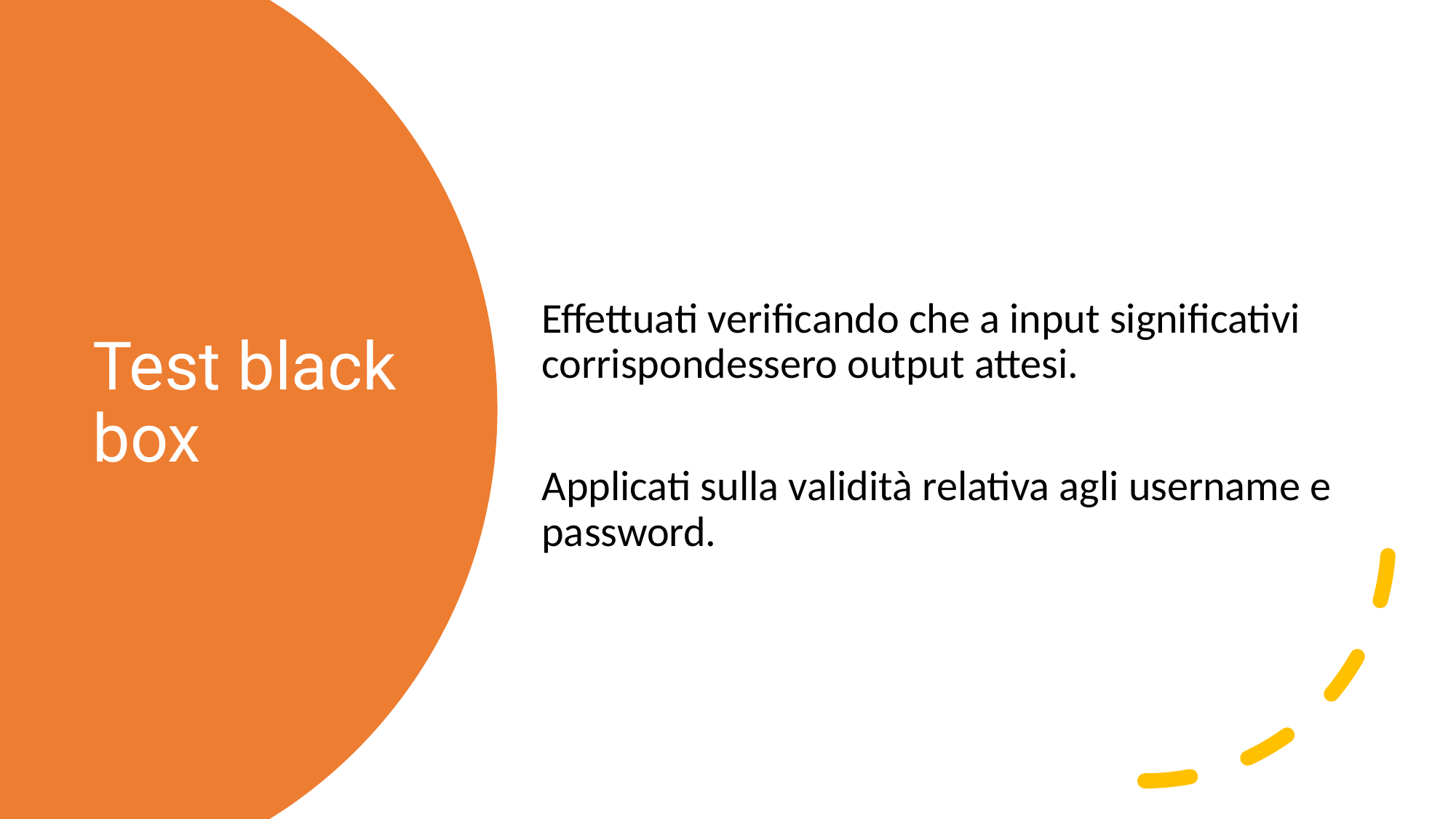

Effettuati verificando che a input significativi corrispondessero output attesi.

Applicati sulla validità relativa agli username e password.
# Test black box